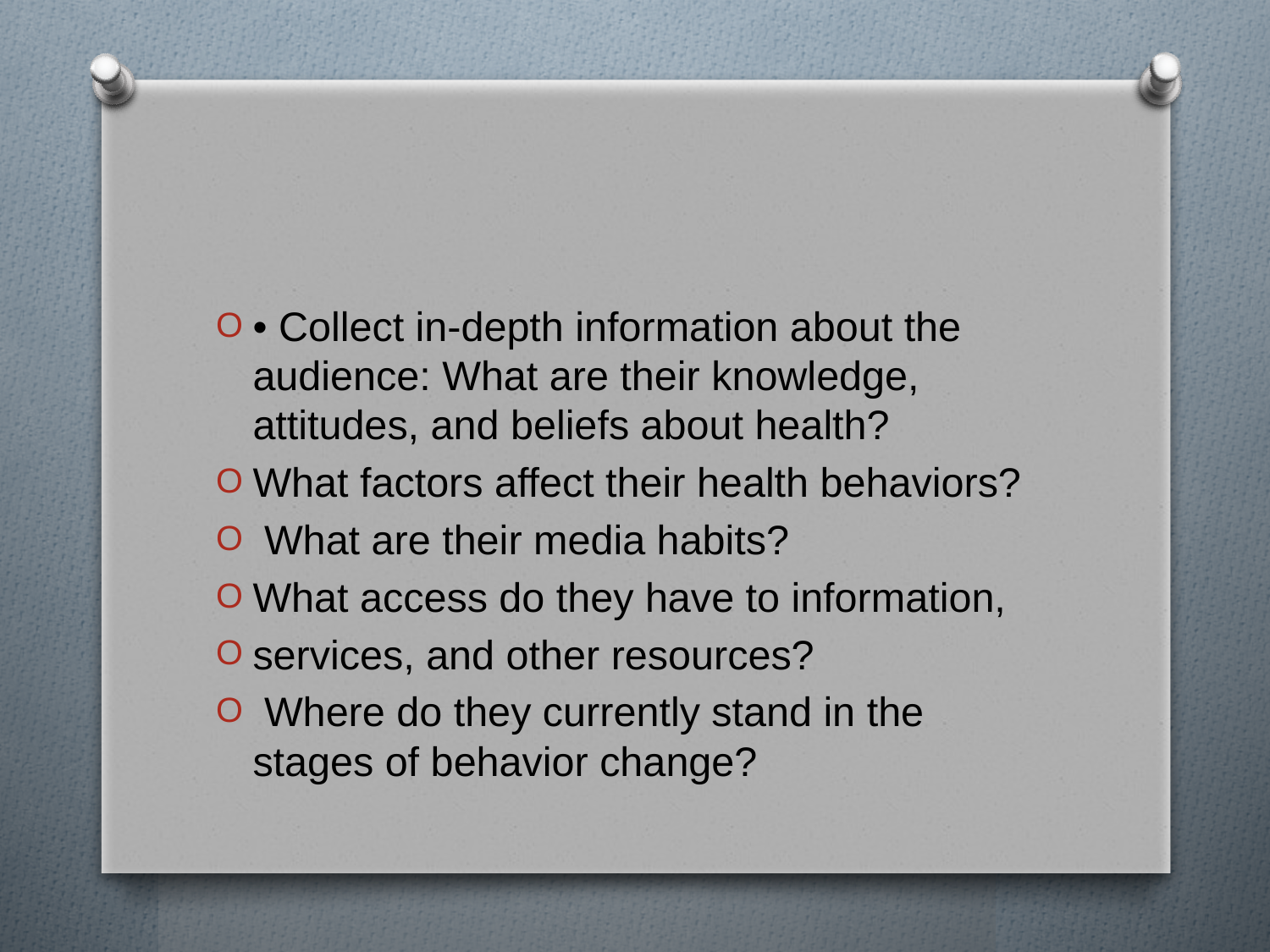

#
• Collect in-depth information about the audience: What are their knowledge, attitudes, and beliefs about health?
What factors affect their health behaviors?
 What are their media habits?
What access do they have to information,
services, and other resources?
 Where do they currently stand in the stages of behavior change?